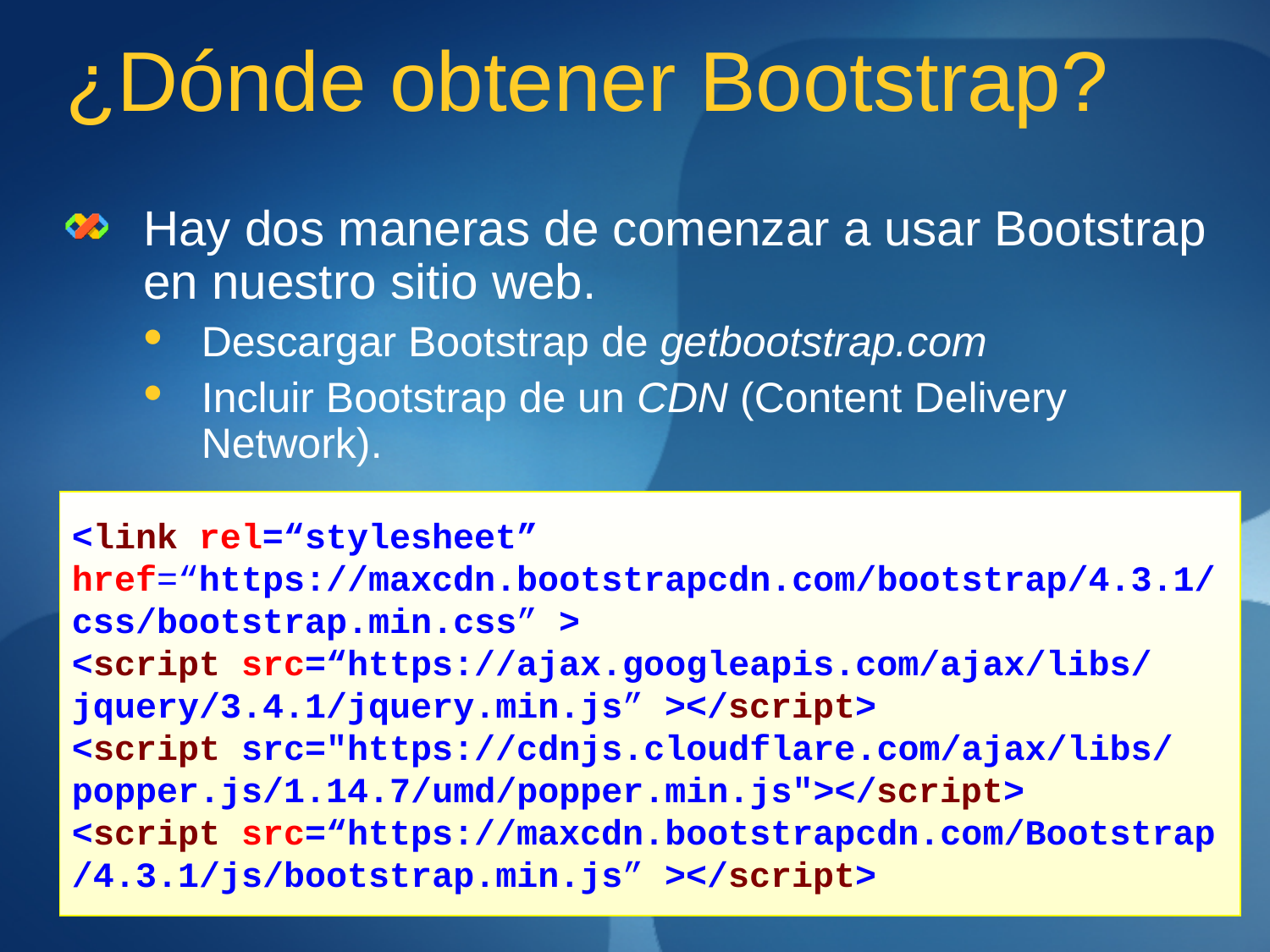

# ¿Dónde obtener Bootstrap?
Hay dos maneras de comenzar a usar Bootstrap en nuestro sitio web.
Descargar Bootstrap de getbootstrap.com
Incluir Bootstrap de un CDN (Content Delivery Network).
<link rel=“stylesheet”
href=“https://maxcdn.bootstrapcdn.com/bootstrap/4.3.1/
css/bootstrap.min.css” >
<script src=“https://ajax.googleapis.com/ajax/libs/
jquery/3.4.1/jquery.min.js” ></script>
<script src="https://cdnjs.cloudflare.com/ajax/libs/
popper.js/1.14.7/umd/popper.min.js"></script>
<script src=“https://maxcdn.bootstrapcdn.com/Bootstrap
/4.3.1/js/bootstrap.min.js” ></script>